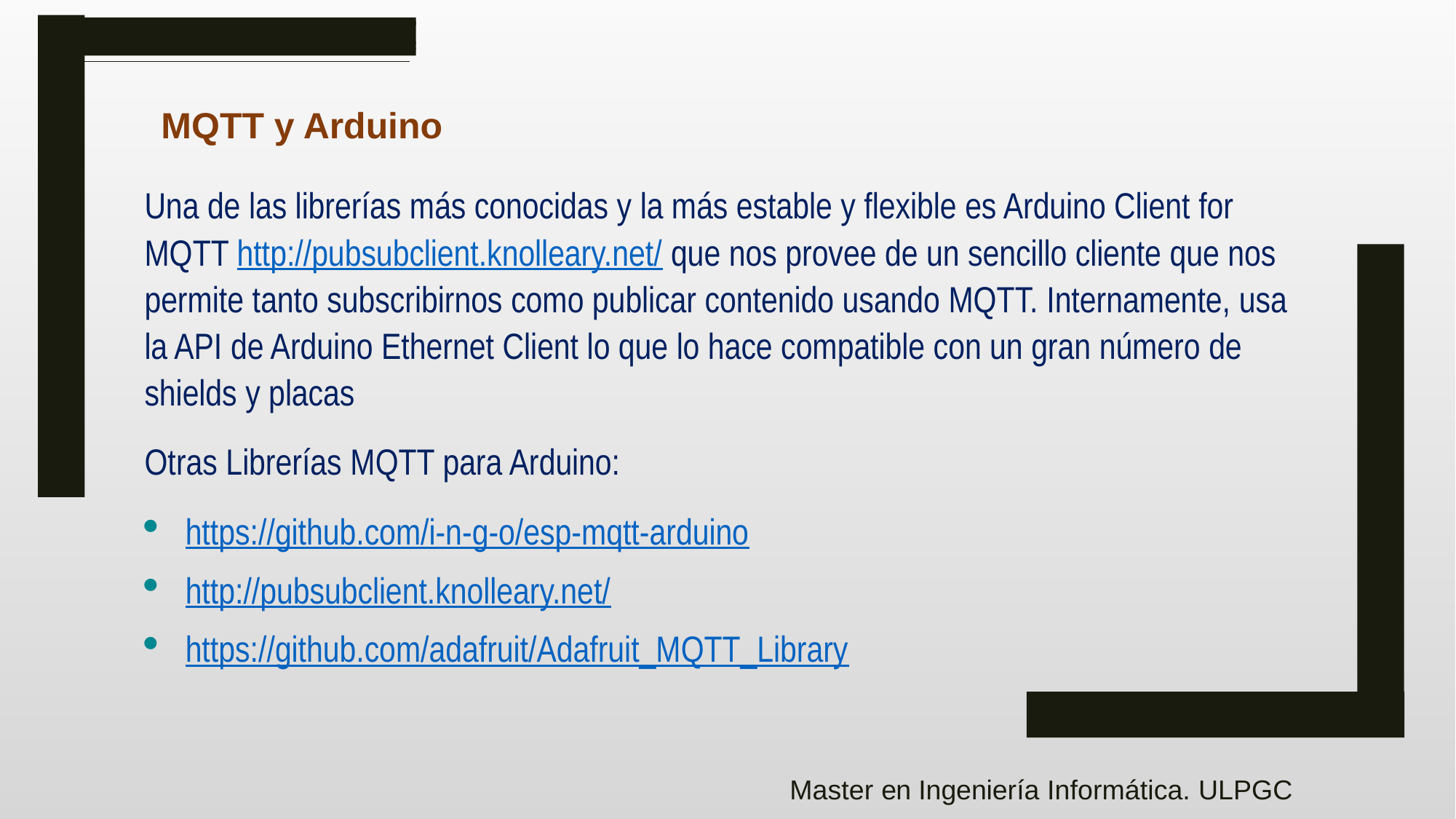

MQTT y Arduino
Una de las librerías más conocidas y la más estable y flexible es Arduino Client for MQTT http://pubsubclient.knolleary.net/ que nos provee de un sencillo cliente que nos permite tanto subscribirnos como publicar contenido usando MQTT. Internamente, usa la API de Arduino Ethernet Client lo que lo hace compatible con un gran número de shields y placas
Otras Librerías MQTT para Arduino:
https://github.com/i-n-g-o/esp-mqtt-arduino
http://pubsubclient.knolleary.net/
https://github.com/adafruit/Adafruit_MQTT_Library